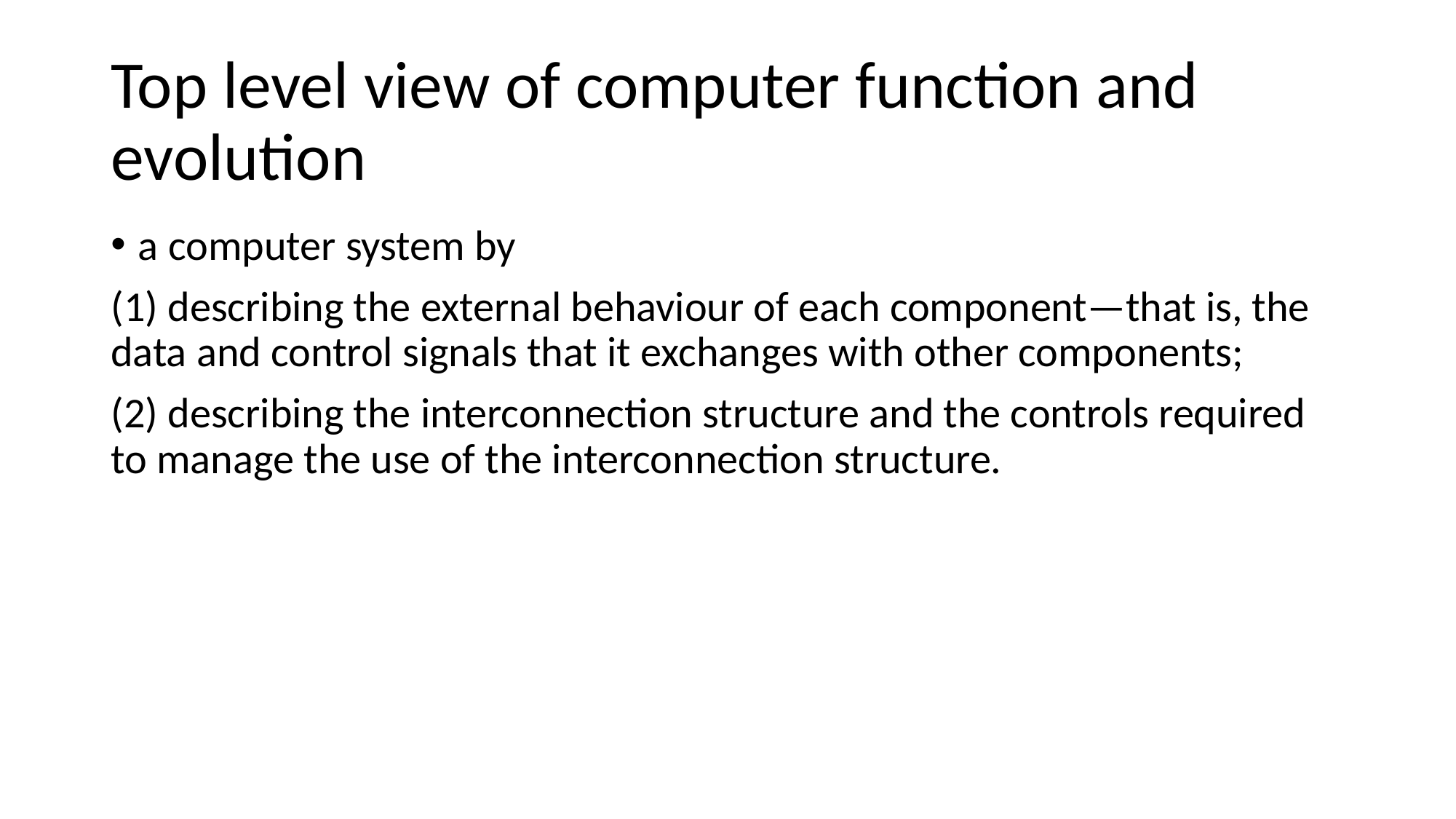

# Top level view of computer function and evolution
a computer system by
(1) describing the external behaviour of each component—that is, the data and control signals that it exchanges with other components;
(2) describing the interconnection structure and the controls required to manage the use of the interconnection structure.